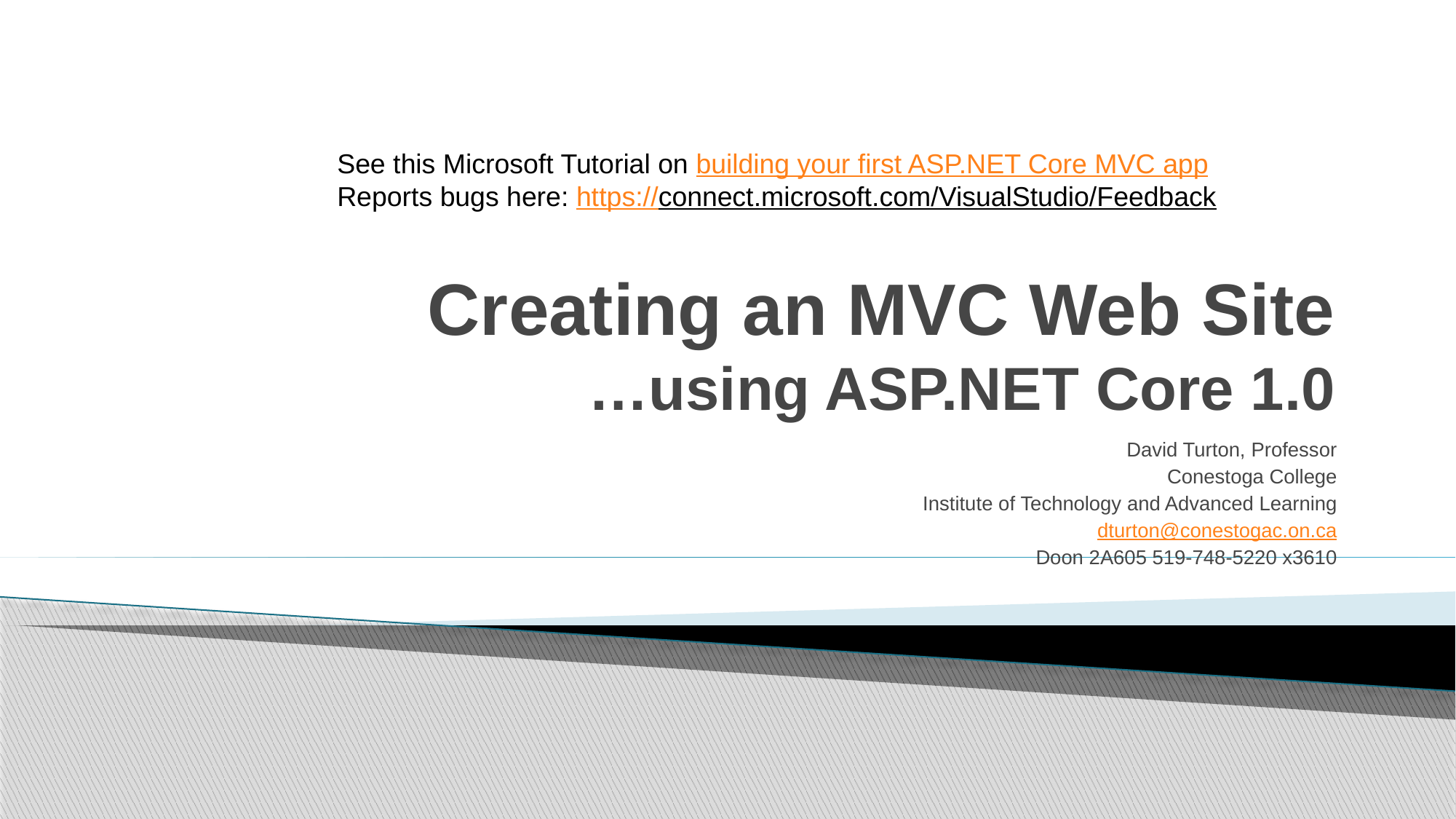

See this Microsoft Tutorial on building your first ASP.NET Core MVC app
Reports bugs here: https://connect.microsoft.com/VisualStudio/Feedback
# Creating an MVC Web Site …using ASP.NET Core 1.0
David Turton, Professor
Conestoga College
Institute of Technology and Advanced Learning
dturton@conestogac.on.ca
Doon 2A605 519-748-5220 x3610